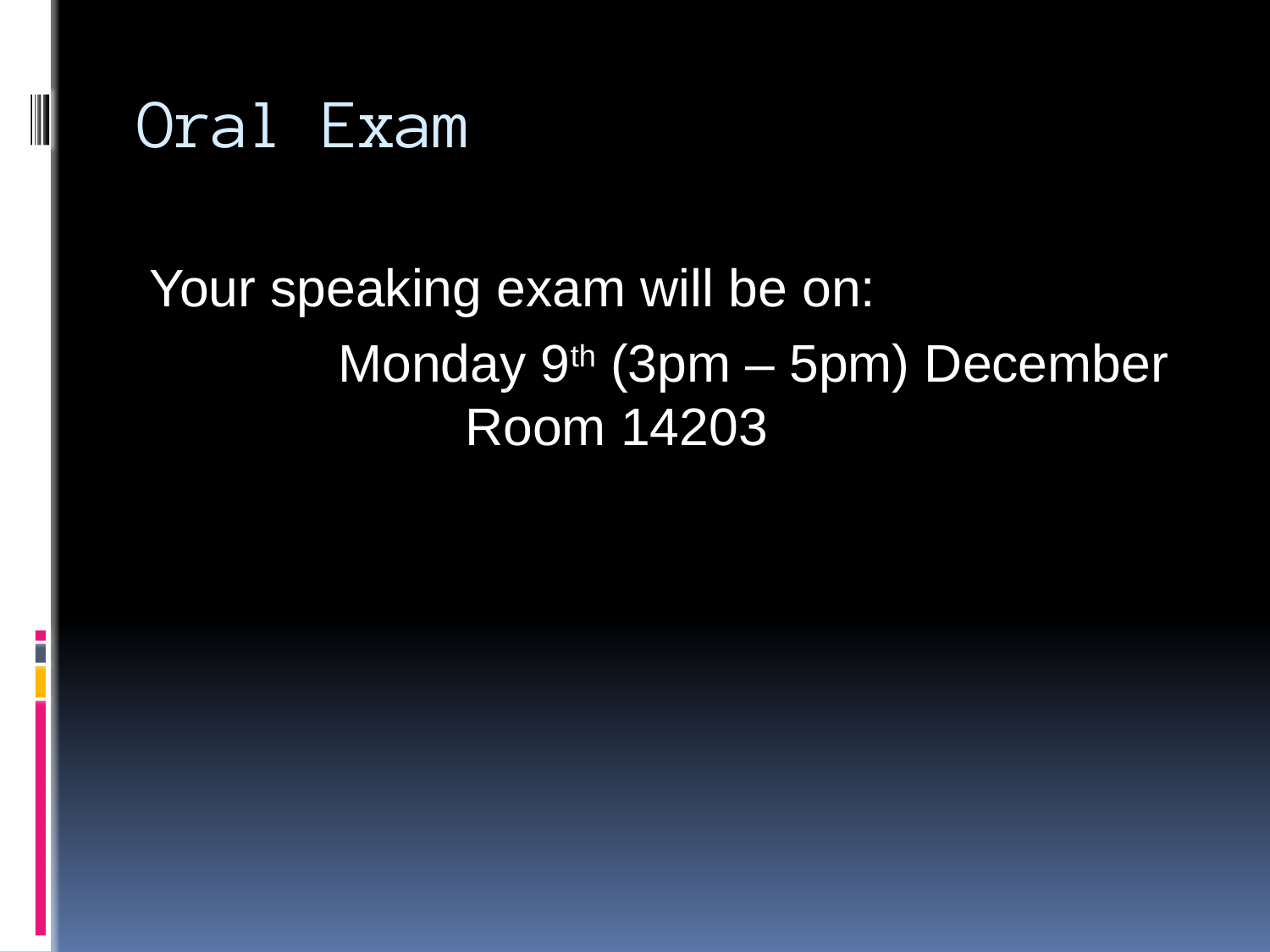

# Oral Exam
Your speaking exam will be on:
		 Monday 9th (3pm – 5pm) December 		 Room 14203